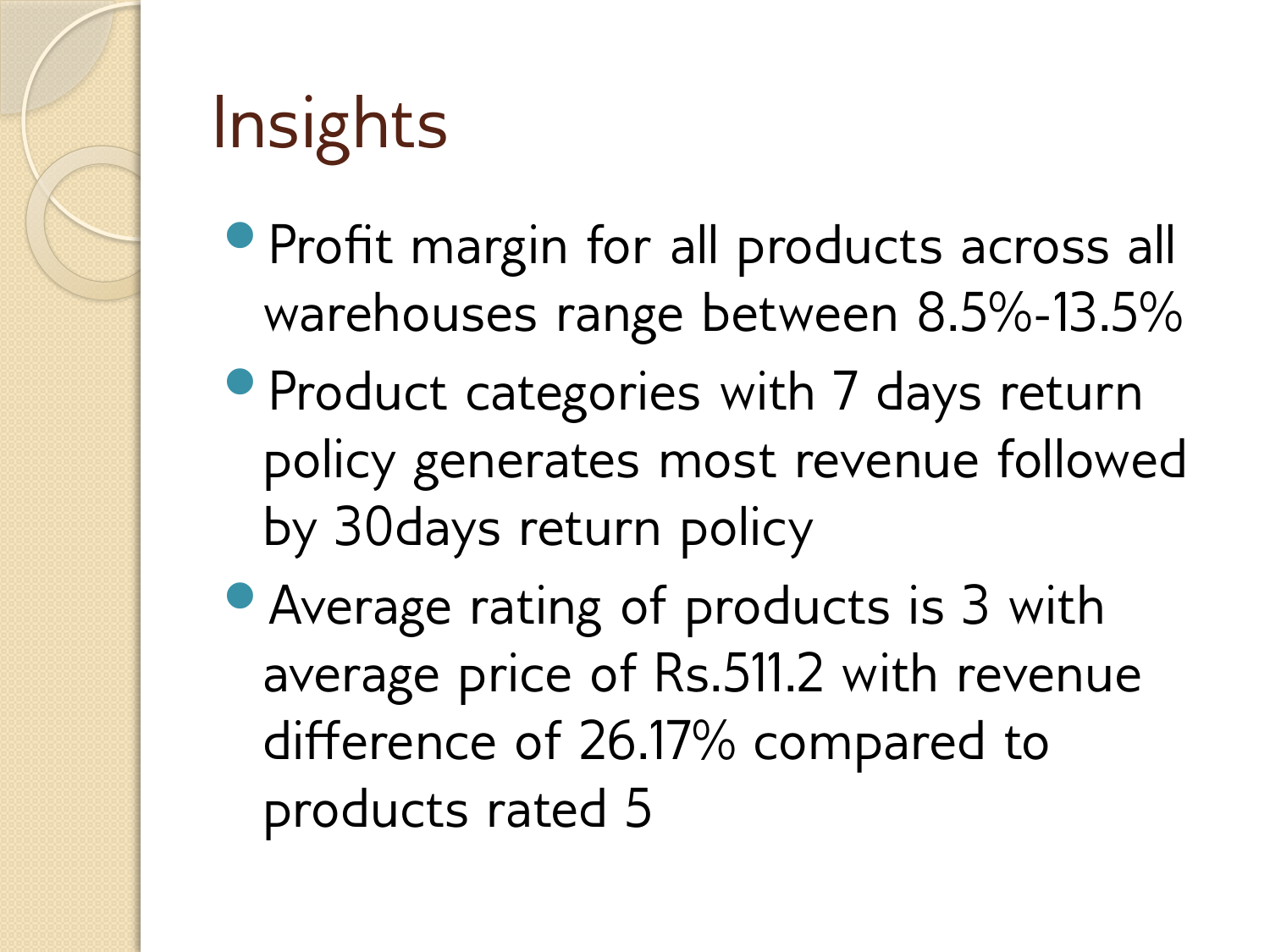

# Insights
Profit margin for all products across all warehouses range between 8.5%-13.5%
Product categories with 7 days return policy generates most revenue followed by 30days return policy
Average rating of products is 3 with  average price of Rs.511.2 with revenue  difference of 26.17% compared to products rated 5